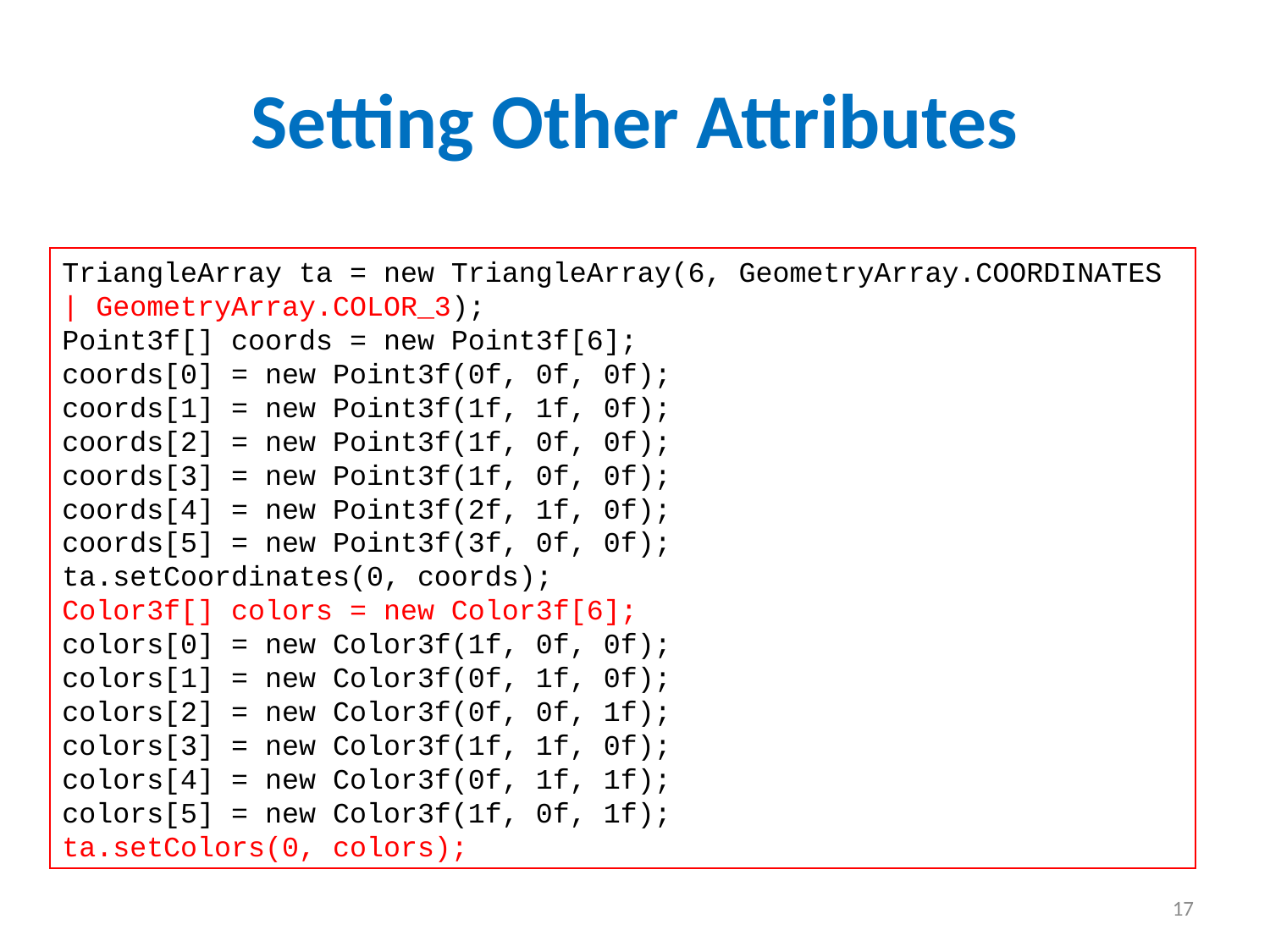

Setting Other Attributes
TriangleArray ta = new TriangleArray(6, GeometryArray.COORDINATES | GeometryArray.COLOR_3);
Point3f[] coords = new Point3f[6];
coords[0] = new Point3f(0f, 0f, 0f);
coords[1] = new Point3f(1f, 1f, 0f);
coords[2] = new Point3f(1f, 0f, 0f);
coords[3] = new Point3f(1f, 0f, 0f);
coords[4] = new Point3f(2f, 1f, 0f);
coords[5] = new Point3f(3f, 0f, 0f);
ta.setCoordinates(0, coords);
Color3f[] colors = new Color3f[6];
colors[0] = new Color3f(1f, 0f, 0f);
colors[1] = new Color3f(0f, 1f, 0f);
colors[2] = new Color3f(0f, 0f, 1f);
colors[3] = new Color3f(1f, 1f, 0f);
colors[4] = new Color3f(0f, 1f, 1f);
colors[5] = new Color3f(1f, 0f, 1f);
ta.setColors(0, colors);
17